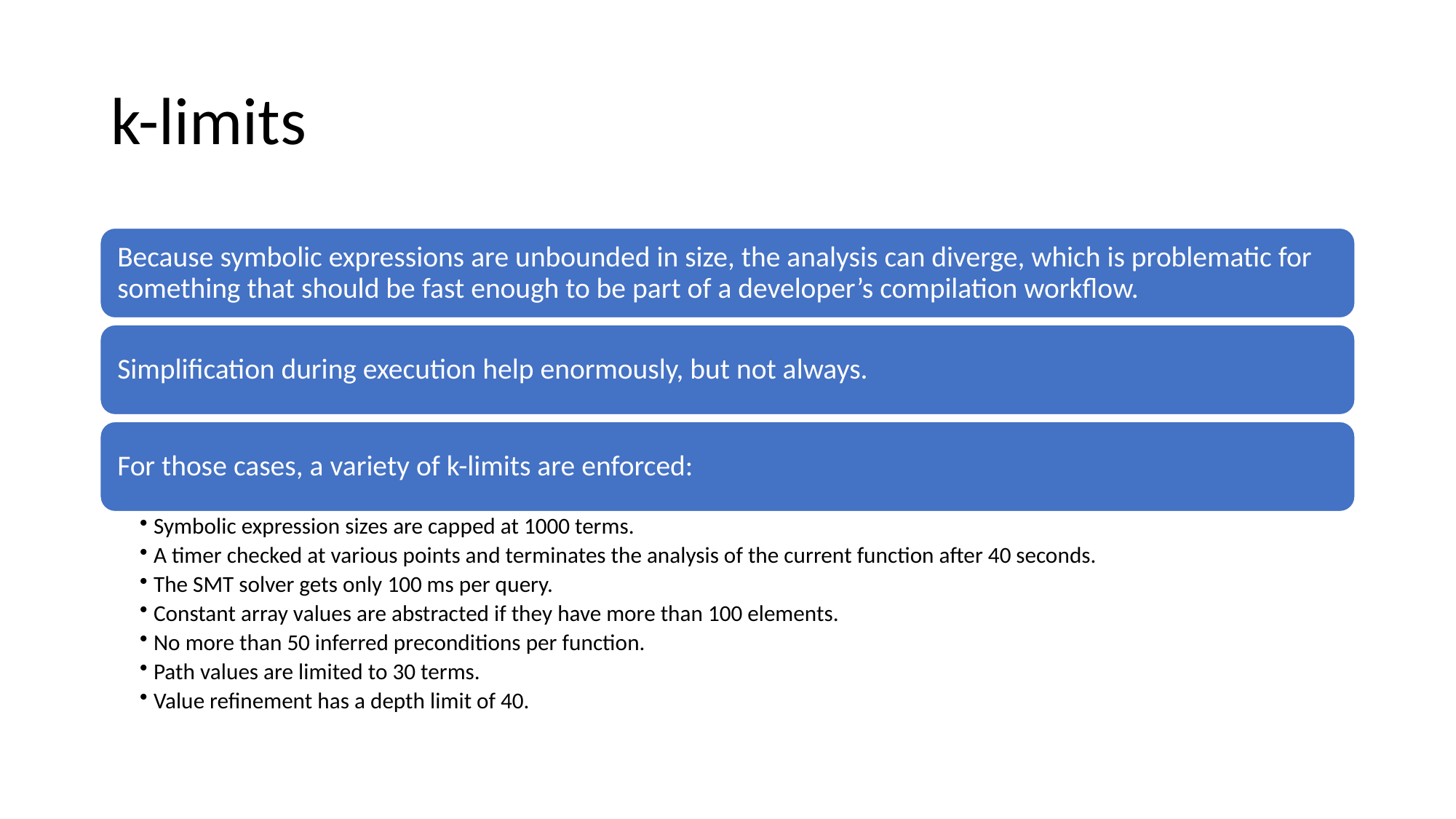

# k-limits
Because symbolic expressions are unbounded in size, the analysis can diverge, which is problematic for something that should be fast enough to be part of a developer’s compilation workflow.
Simplification during execution help enormously, but not always.
For those cases, a variety of k-limits are enforced:
Symbolic expression sizes are capped at 1000 terms.
A timer checked at various points and terminates the analysis of the current function after 40 seconds.
The SMT solver gets only 100 ms per query.
Constant array values are abstracted if they have more than 100 elements.
No more than 50 inferred preconditions per function.
Path values are limited to 30 terms.
Value refinement has a depth limit of 40.